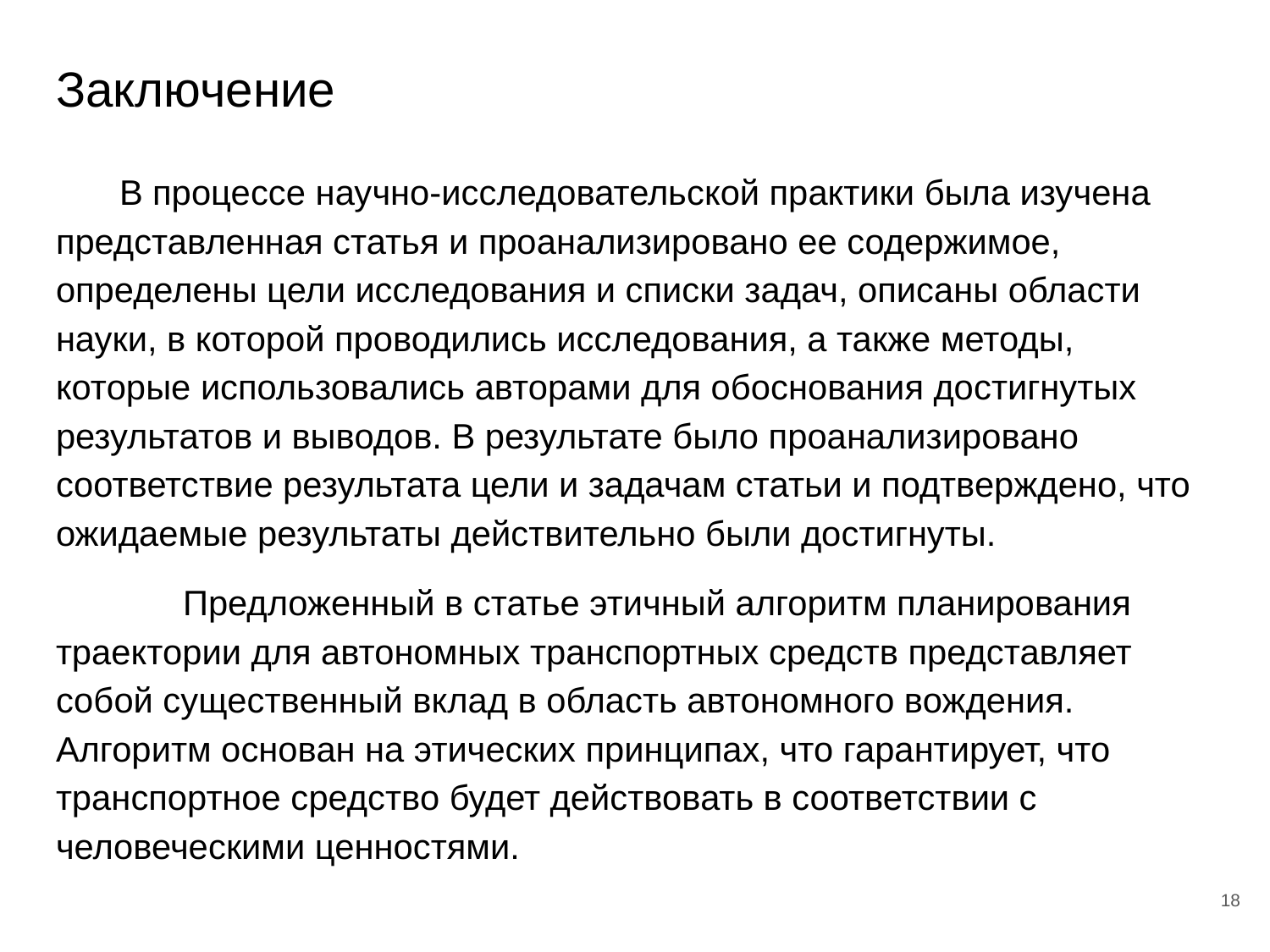

# Заключение
В процессе научно-исследовательской практики была изучена представленная статья и проанализировано ее содержимое, определены цели исследования и списки задач, описаны области науки, в которой проводились исследования, а также методы, которые использовались авторами для обоснования достигнутых результатов и выводов. В результате было проанализировано соответствие результата цели и задачам статьи и подтверждено, что ожидаемые результаты действительно были достигнуты.
	Предложенный в статье этичный алгоритм планирования траектории для автономных транспортных средств представляет собой существенный вклад в область автономного вождения. Алгоритм основан на этических принципах, что гарантирует, что транспортное средство будет действовать в соответствии с человеческими ценностями.

18